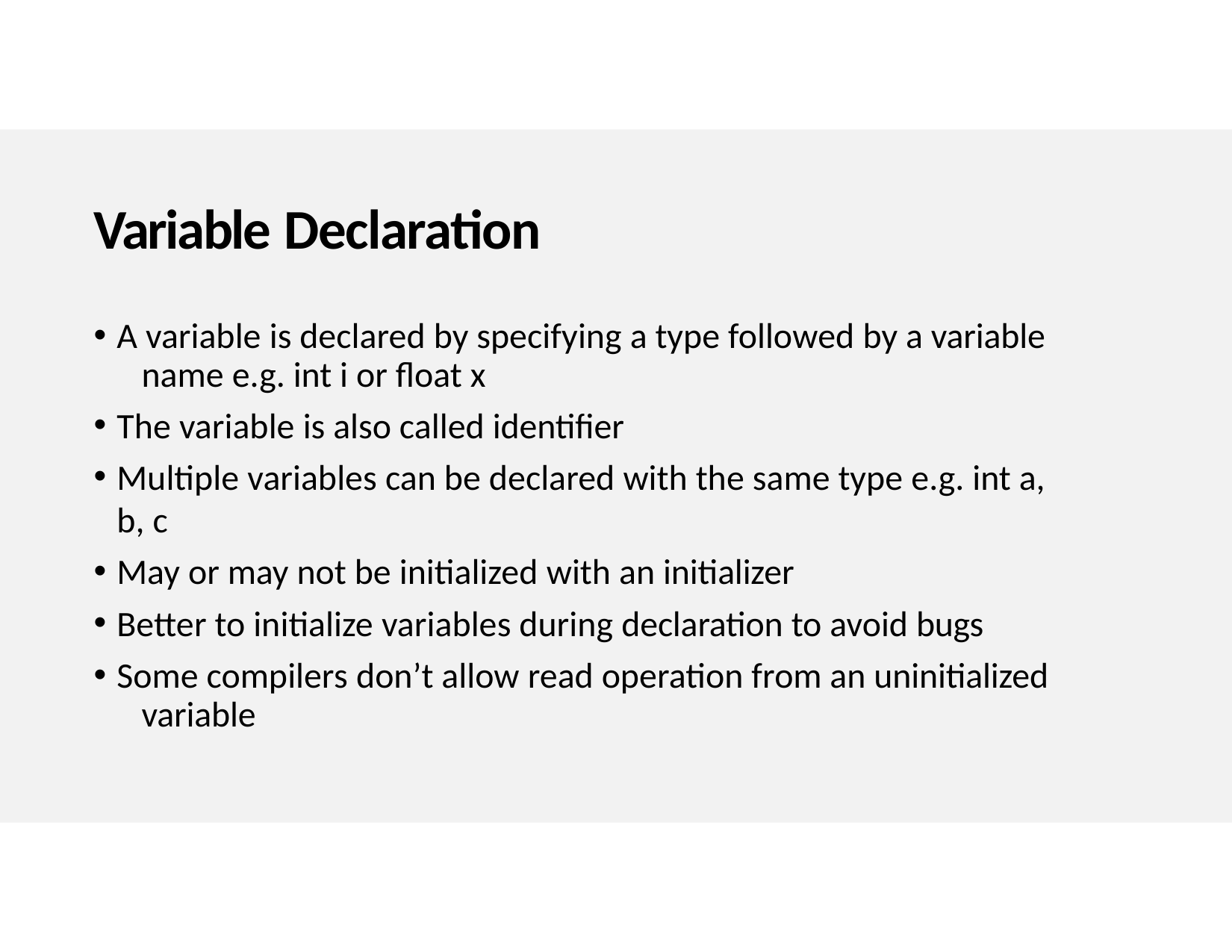

# Variable Declaration
A variable is declared by specifying a type followed by a variable 	name e.g. int i or float x
The variable is also called identifier
Multiple variables can be declared with the same type e.g. int a, b, c
May or may not be initialized with an initializer
Better to initialize variables during declaration to avoid bugs
Some compilers don’t allow read operation from an uninitialized 	variable